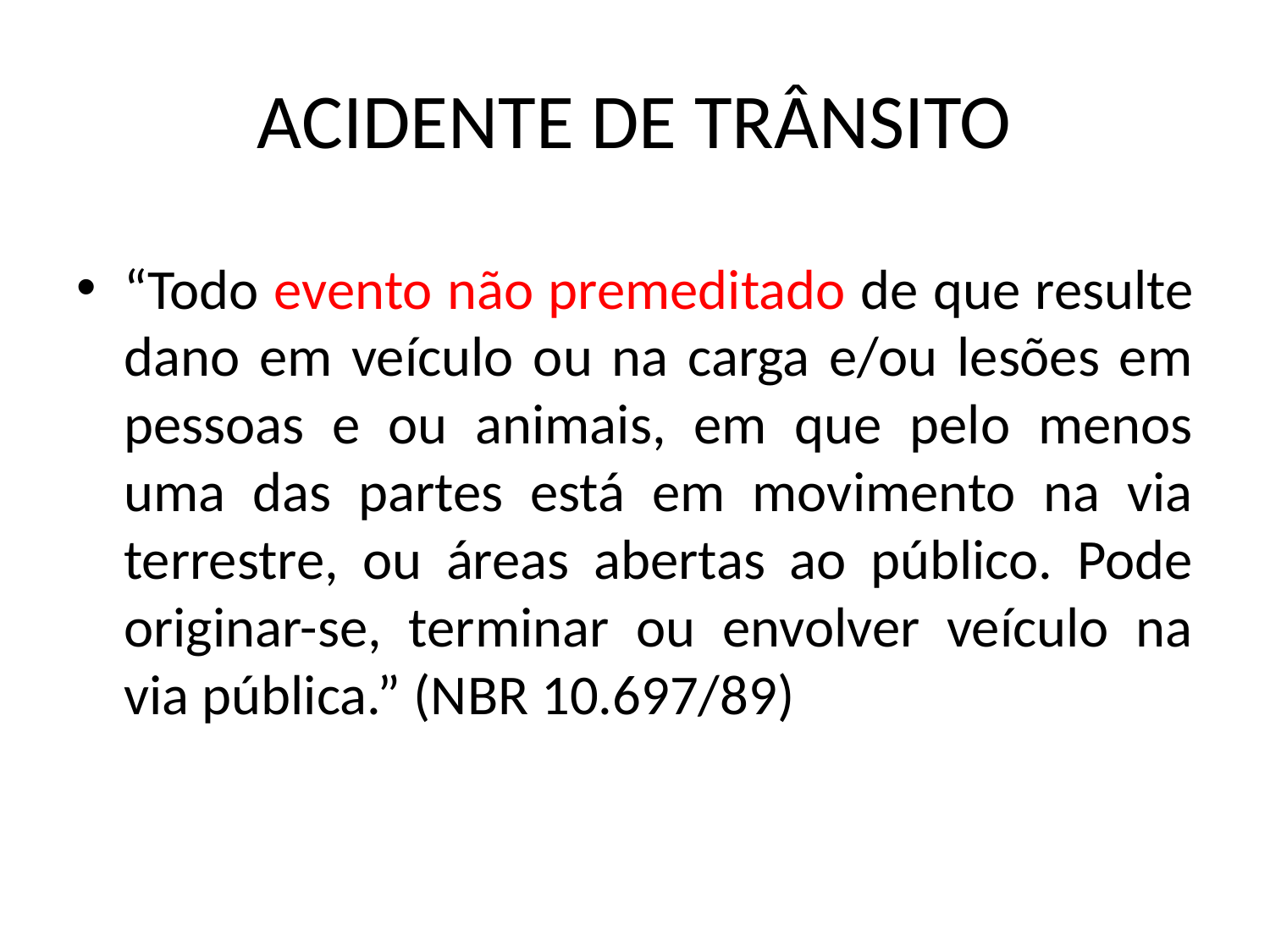

# ACIDENTE DE TRÂNSITO
“Todo evento não premeditado de que resulte dano em veículo ou na carga e/ou lesões em pessoas e ou animais, em que pelo menos uma das partes está em movimento na via terrestre, ou áreas abertas ao público. Pode originar-se, terminar ou envolver veículo na via pública.” (NBR 10.697/89)